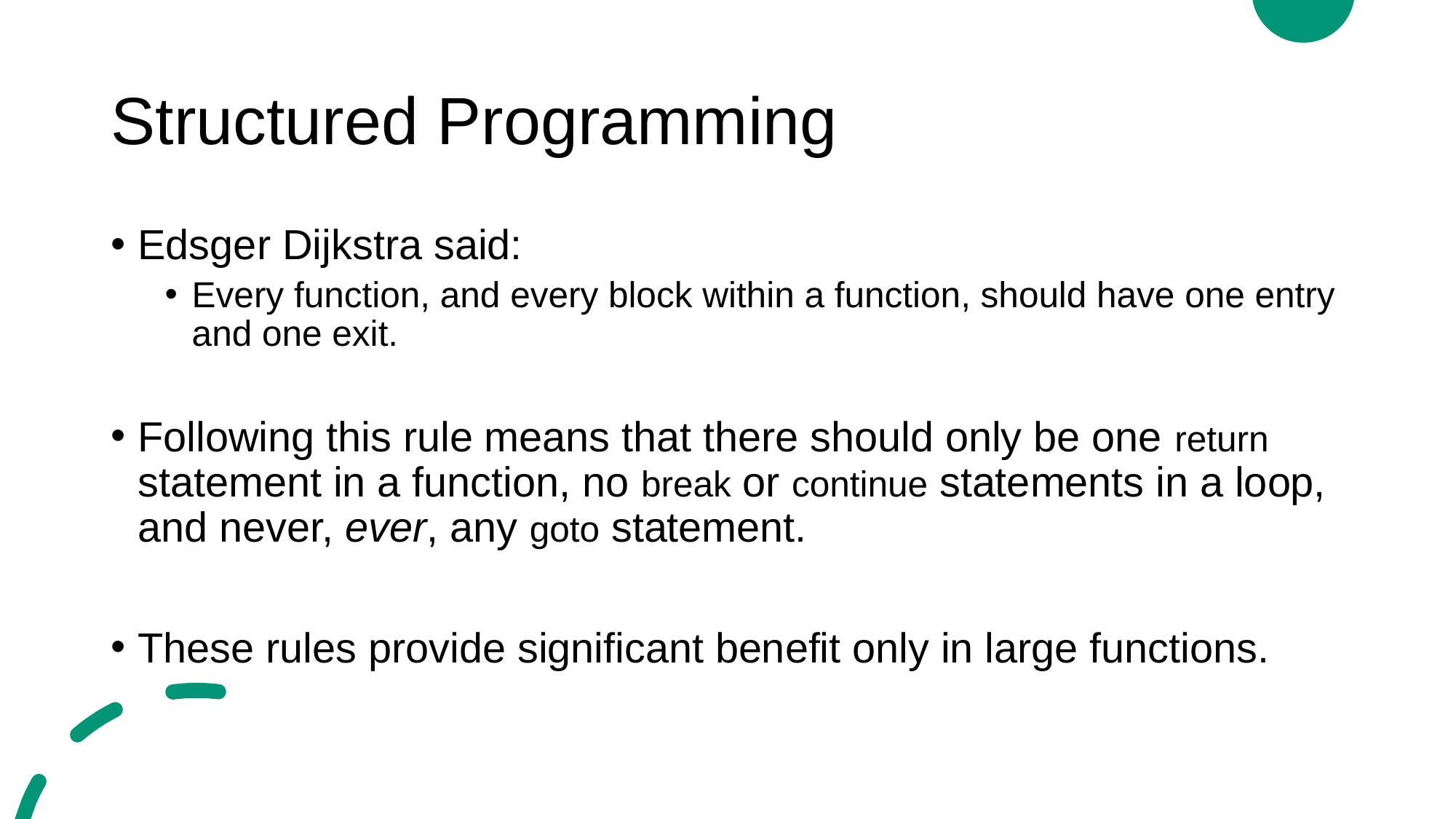

# Structured Programming
Edsger Dijkstra said:
Every function, and every block within a function, should have one entry and one exit.

Following this rule means that there should only be one return statement in a function, no break or continue statements in a loop, and never, ever, any goto statement.

These rules provide significant benefit only in large functions.